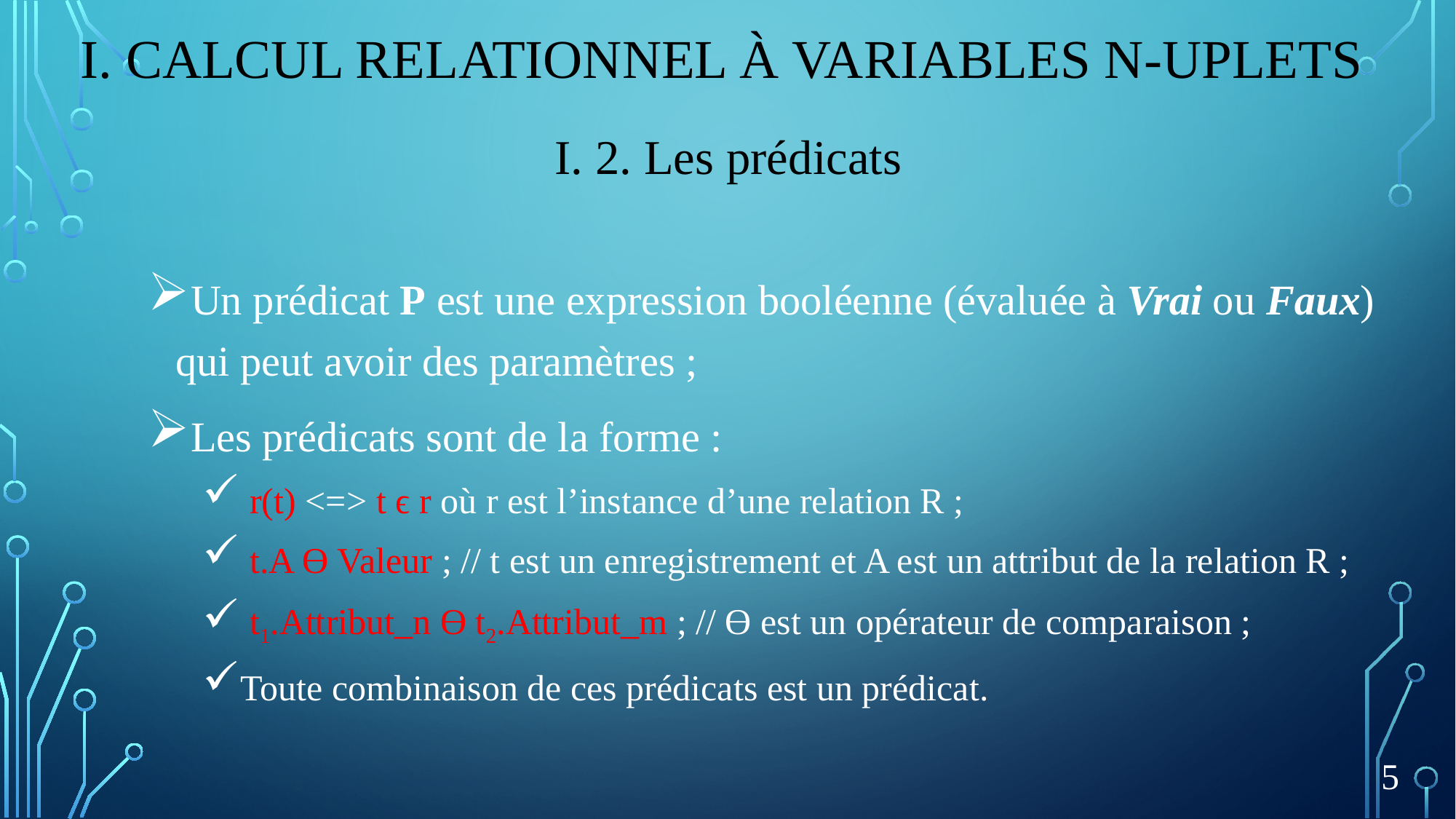

# I. Calcul relationnel à variables n-uplets
I. 2. Les prédicats
Un prédicat P est une expression booléenne (évaluée à Vrai ou Faux) qui peut avoir des paramètres ;
Les prédicats sont de la forme :
 r(t) <=> t ϵ r où r est l’instance d’une relation R ;
 t.A ϴ Valeur ; // t est un enregistrement et A est un attribut de la relation R ;
 t1.Attribut_n ϴ t2.Attribut_m ; // ϴ est un opérateur de comparaison ;
Toute combinaison de ces prédicats est un prédicat.
5